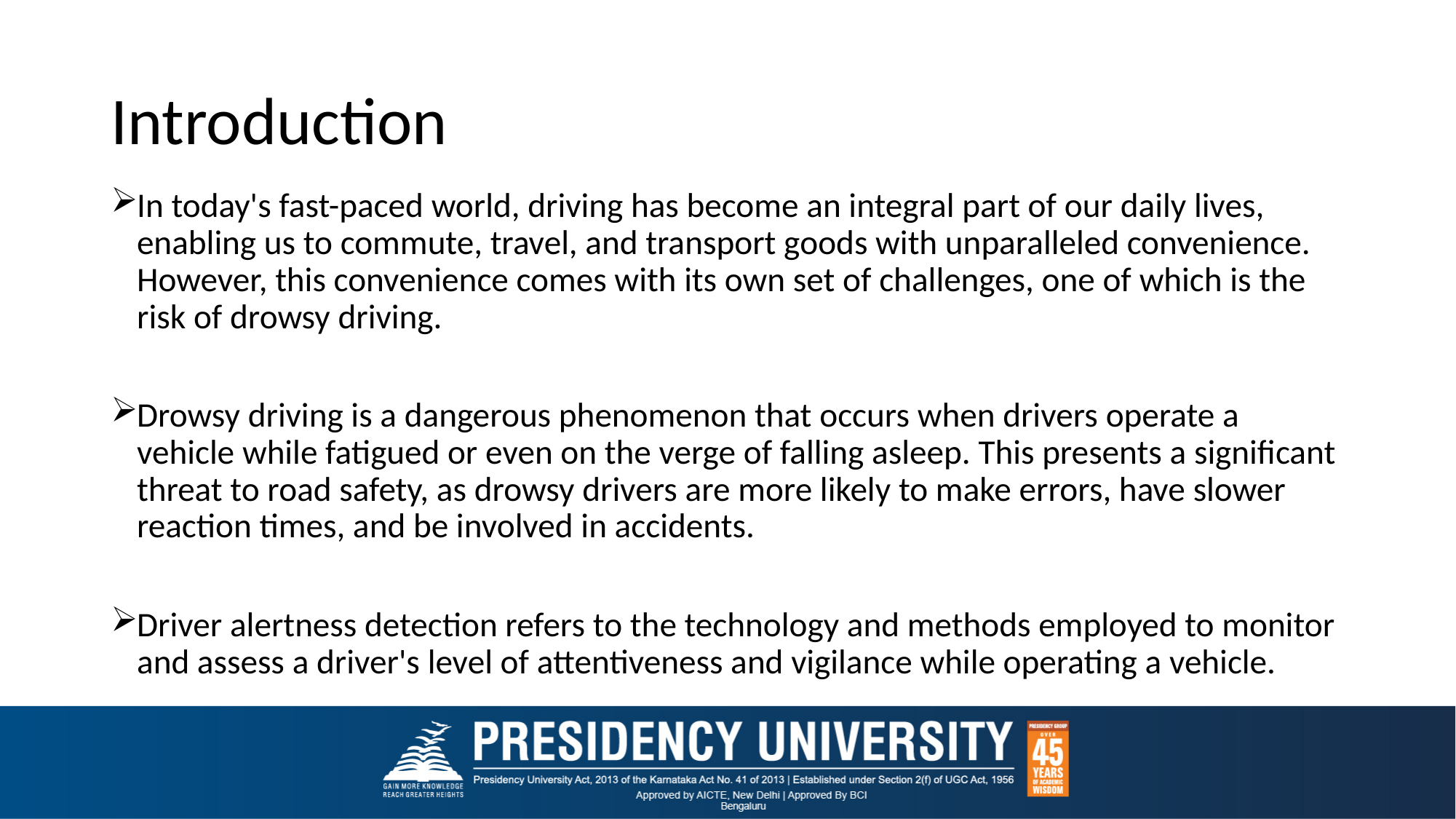

# Introduction
In today's fast-paced world, driving has become an integral part of our daily lives, enabling us to commute, travel, and transport goods with unparalleled convenience. However, this convenience comes with its own set of challenges, one of which is the risk of drowsy driving.

Drowsy driving is a dangerous phenomenon that occurs when drivers operate a vehicle while fatigued or even on the verge of falling asleep. This presents a significant threat to road safety, as drowsy drivers are more likely to make errors, have slower reaction times, and be involved in accidents.

Driver alertness detection refers to the technology and methods employed to monitor and assess a driver's level of attentiveness and vigilance while operating a vehicle.